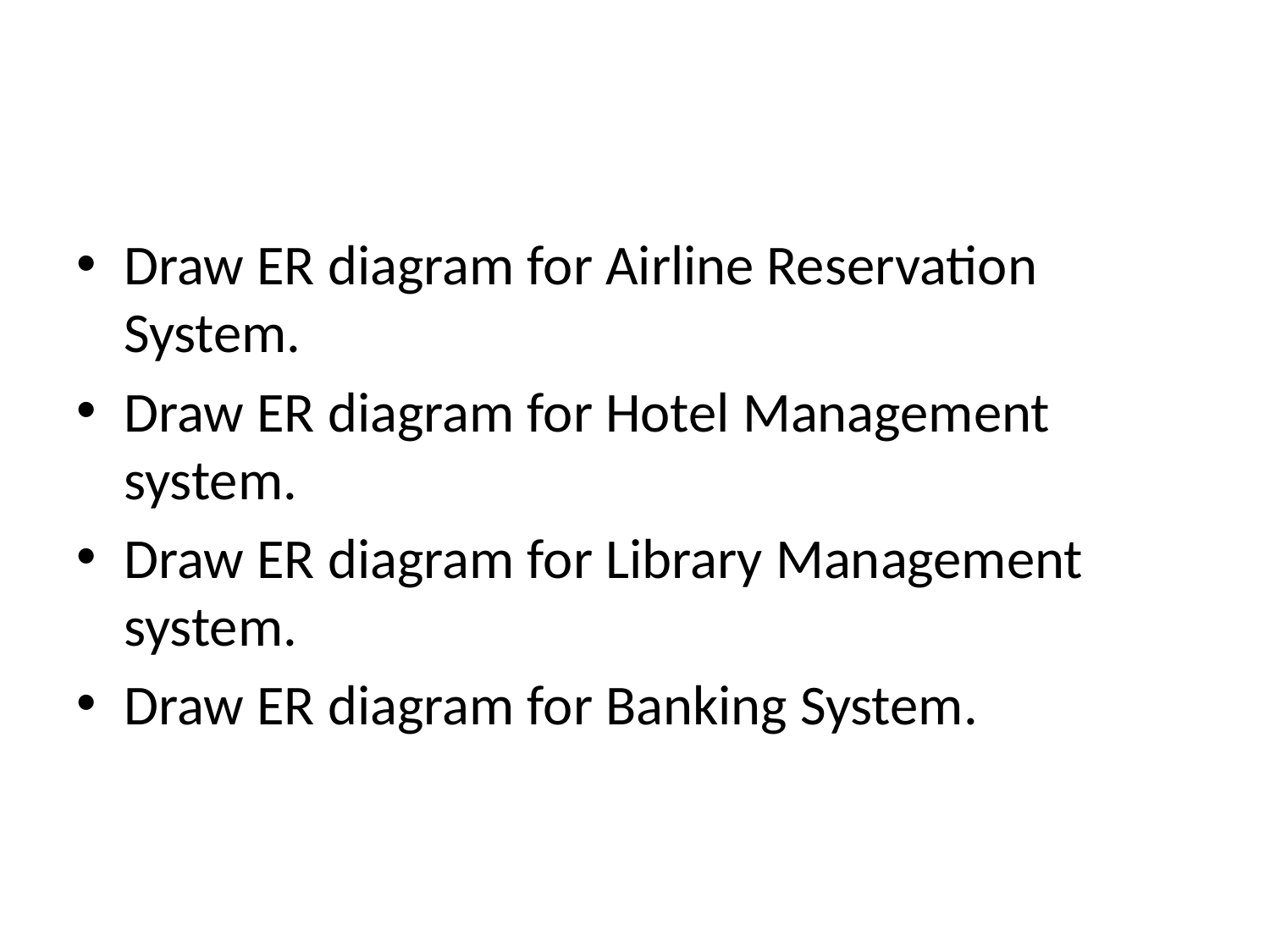

#
Draw ER diagram for Airline Reservation System.
Draw ER diagram for Hotel Management system.
Draw ER diagram for Library Management system.
Draw ER diagram for Banking System.